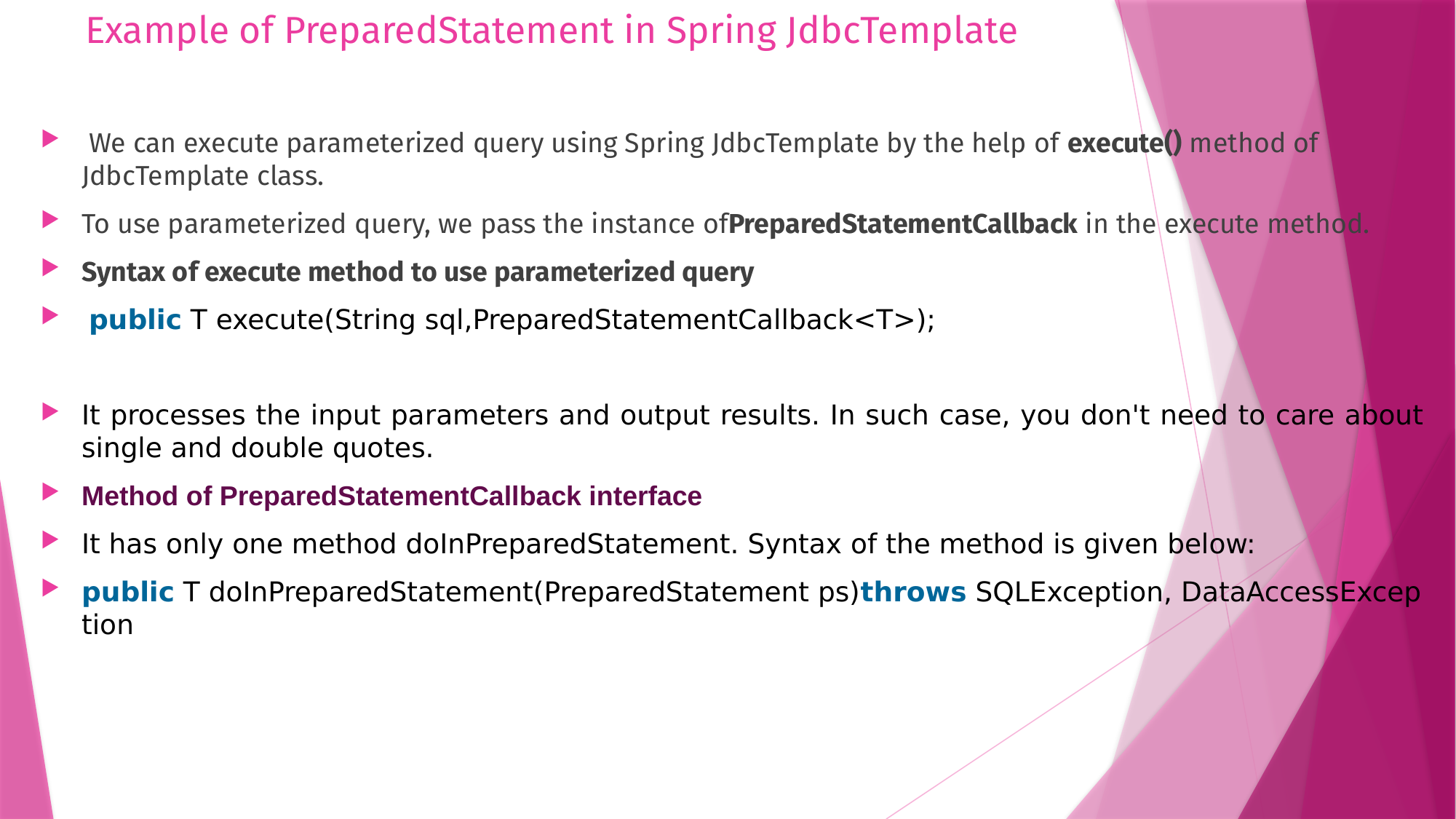

# Example of PreparedStatement in Spring JdbcTemplate
 We can execute parameterized query using Spring JdbcTemplate by the help of execute() method of JdbcTemplate class.
To use parameterized query, we pass the instance ofPreparedStatementCallback in the execute method.
Syntax of execute method to use parameterized query
 public T execute(String sql,PreparedStatementCallback<T>);

It processes the input parameters and output results. In such case, you don't need to care about single and double quotes.
Method of PreparedStatementCallback interface
It has only one method doInPreparedStatement. Syntax of the method is given below:
public T doInPreparedStatement(PreparedStatement ps)throws SQLException, DataAccessException